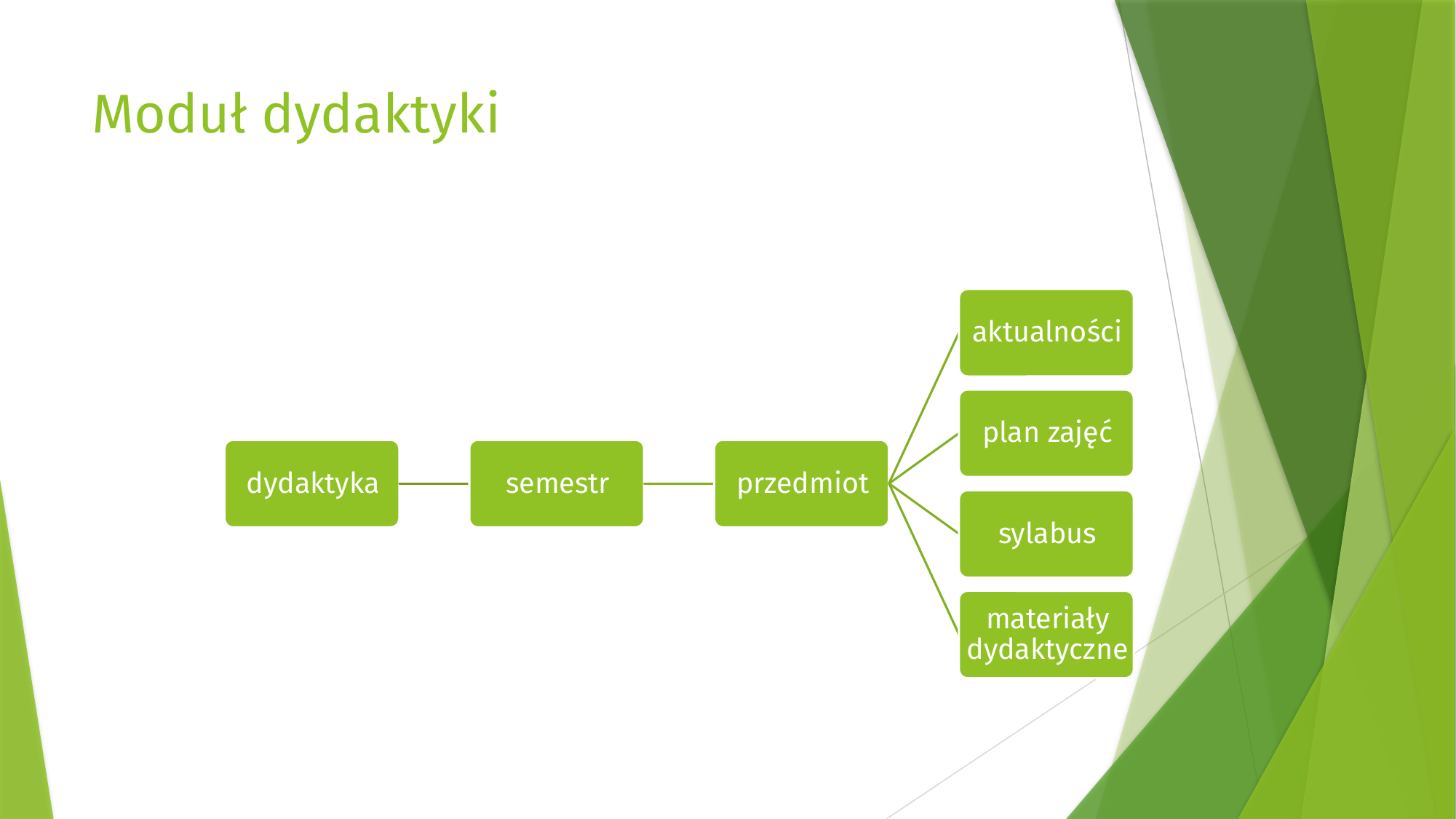

# Moduł dydaktyki
dydaktyka

semestr

przedmiot

aktualności

plan zajęć

sylabus

materiały dydaktyczne